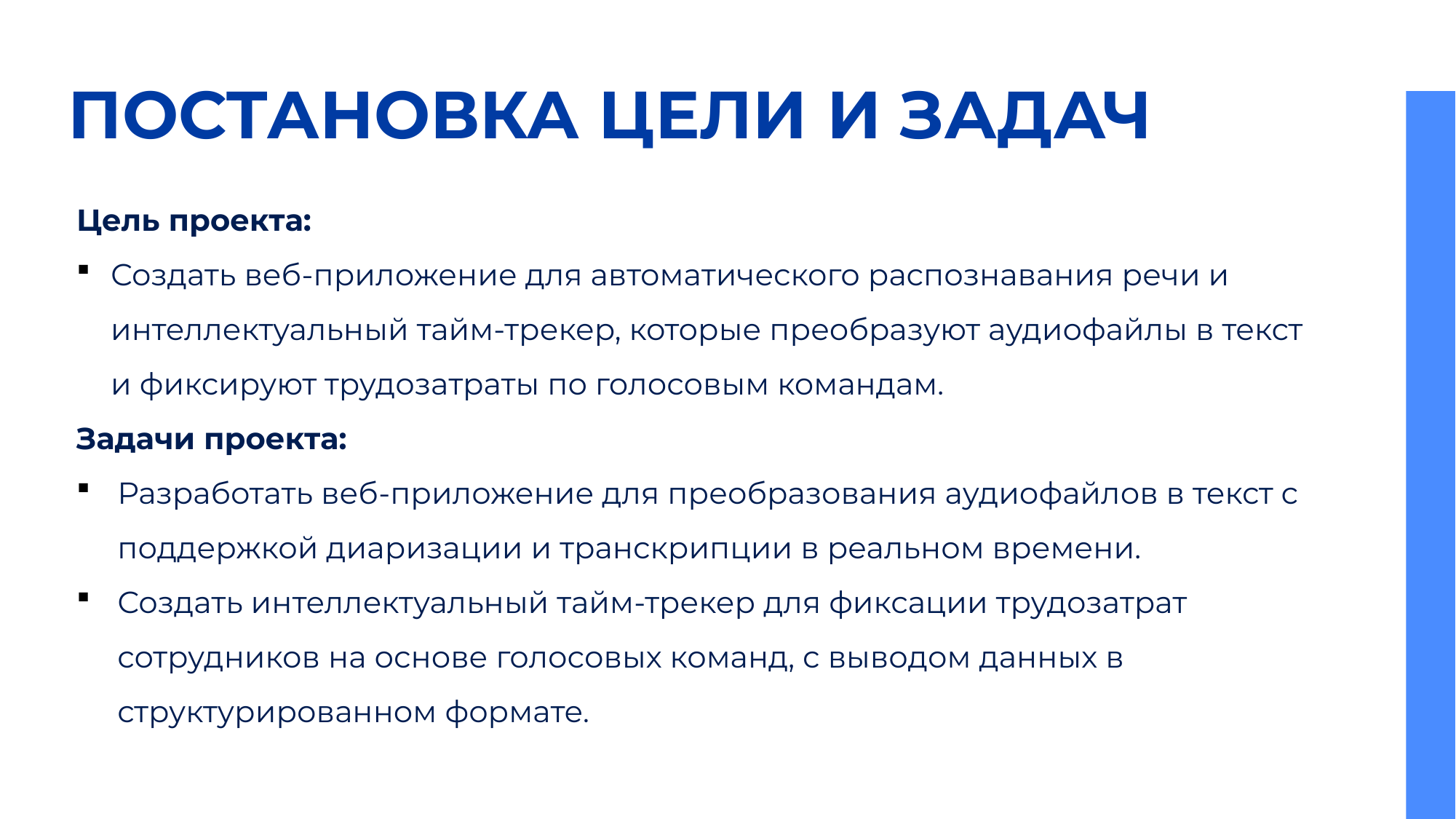

# ПОСТАНОВКА ЦЕЛИ И ЗАДАЧ
Цель проекта:
Создать веб-приложение для автоматического распознавания речи и интеллектуальный тайм-трекер, которые преобразуют аудиофайлы в текст и фиксируют трудозатраты по голосовым командам.
Задачи проекта:
Разработать веб-приложение для преобразования аудиофайлов в текст с поддержкой диаризации и транскрипции в реальном времени.
Создать интеллектуальный тайм-трекер для фиксации трудозатрат сотрудников на основе голосовых команд, с выводом данных в структурированном формате.